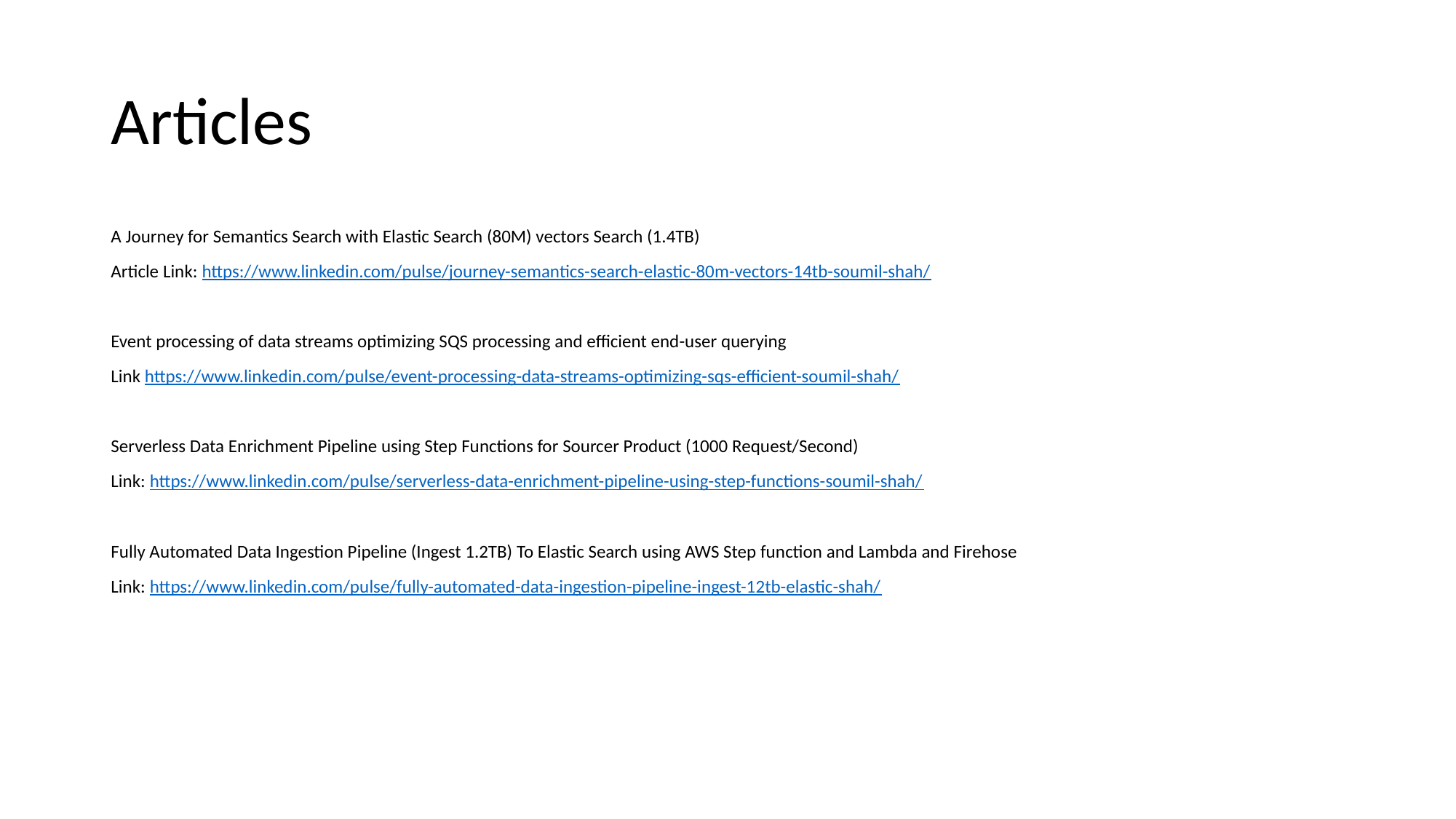

# Articles
A Journey for Semantics Search with Elastic Search (80M) vectors Search (1.4TB)
Article Link: https://www.linkedin.com/pulse/journey-semantics-search-elastic-80m-vectors-14tb-soumil-shah/

Event processing of data streams optimizing SQS processing and efficient end-user querying
Link https://www.linkedin.com/pulse/event-processing-data-streams-optimizing-sqs-efficient-soumil-shah/

Serverless Data Enrichment Pipeline using Step Functions for Sourcer Product (1000 Request/Second)
Link: https://www.linkedin.com/pulse/serverless-data-enrichment-pipeline-using-step-functions-soumil-shah/

Fully Automated Data Ingestion Pipeline (Ingest 1.2TB) To Elastic Search using AWS Step function and Lambda and Firehose
Link: https://www.linkedin.com/pulse/fully-automated-data-ingestion-pipeline-ingest-12tb-elastic-shah/